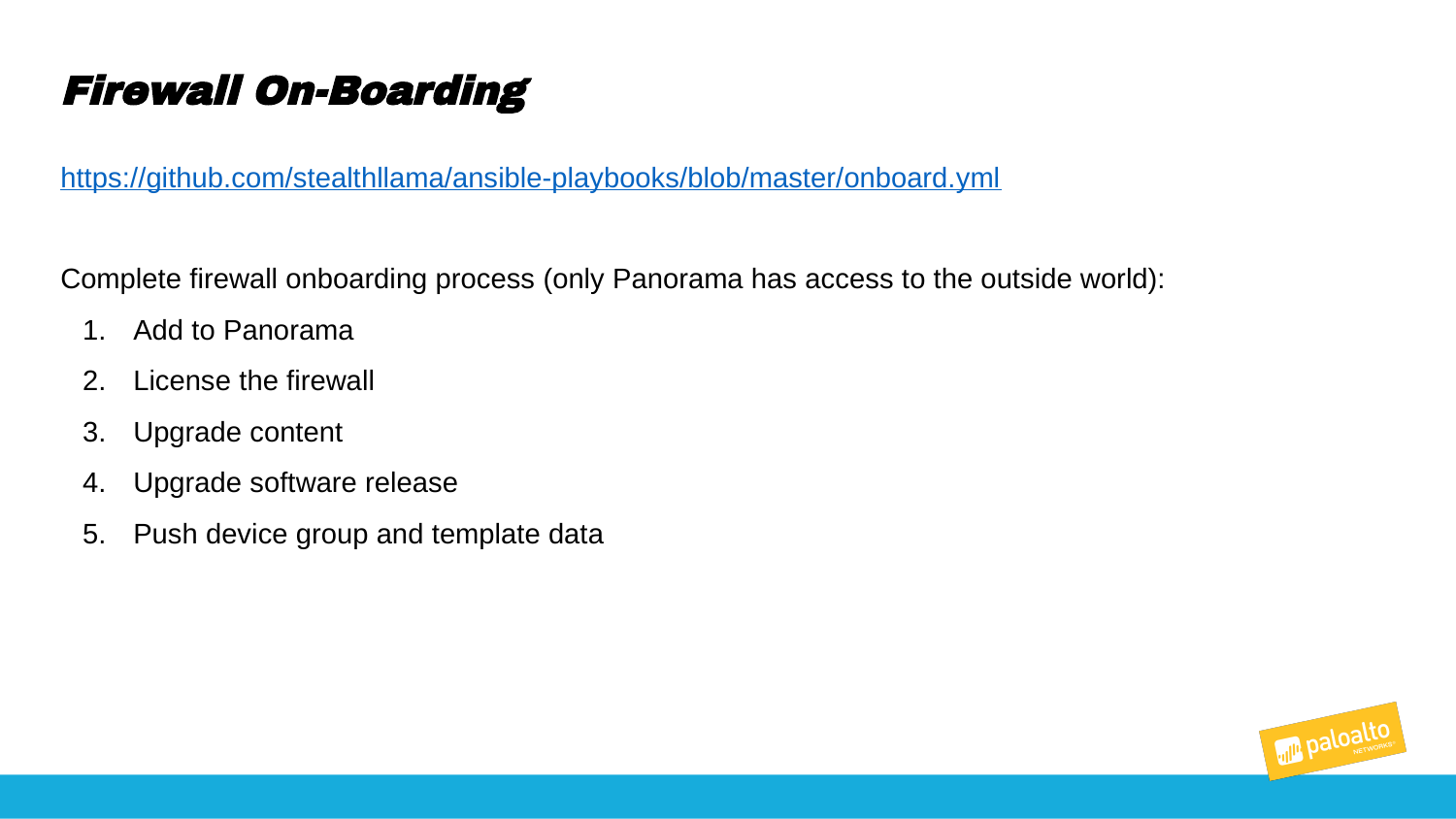

# Firewall On-Boarding
https://github.com/stealthllama/ansible-playbooks/blob/master/onboard.yml

Complete firewall onboarding process (only Panorama has access to the outside world):
Add to Panorama
License the firewall
Upgrade content
Upgrade software release
Push device group and template data